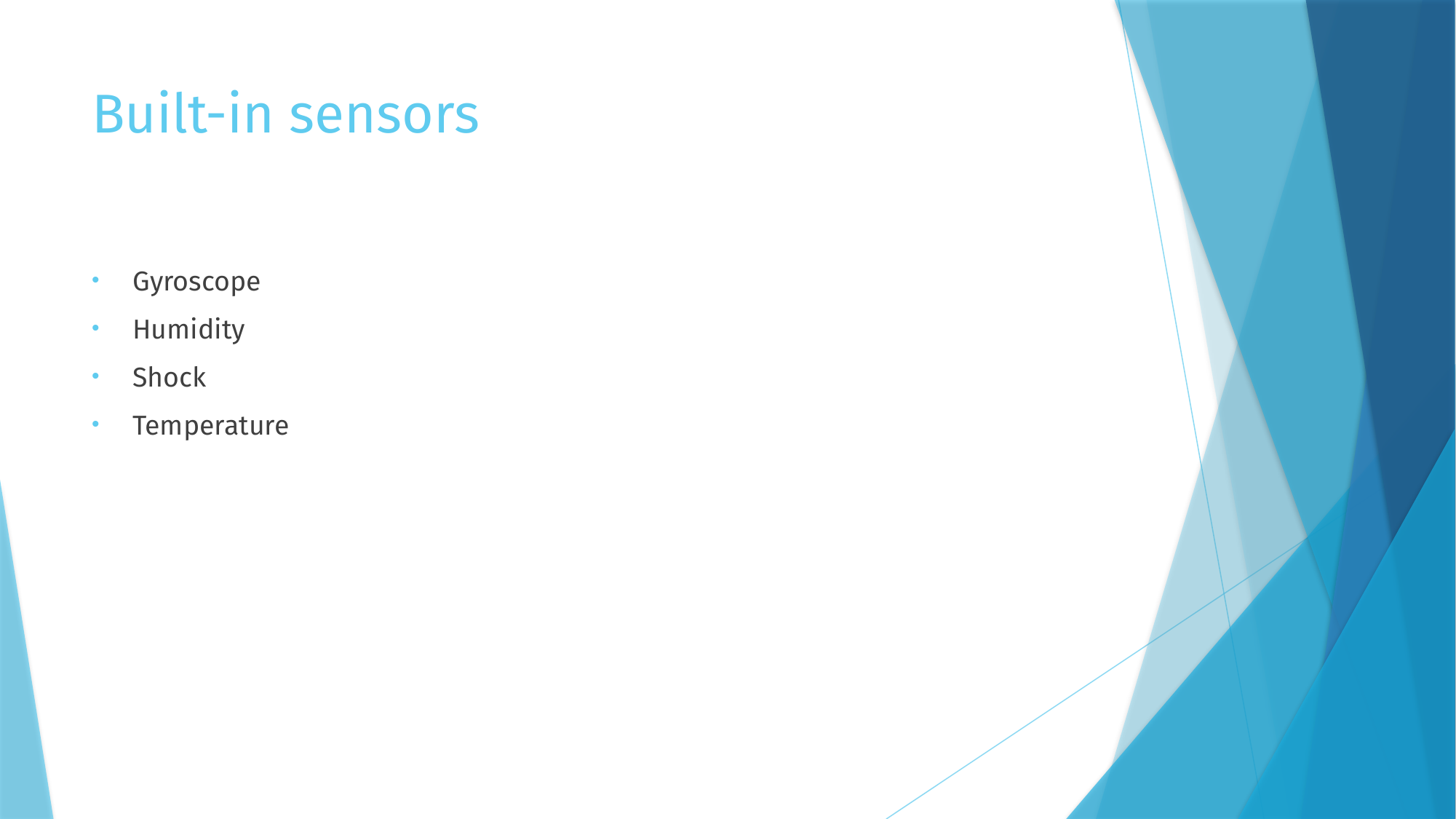

# Built-in sensors
Gyroscope
Humidity
Shock
Temperature